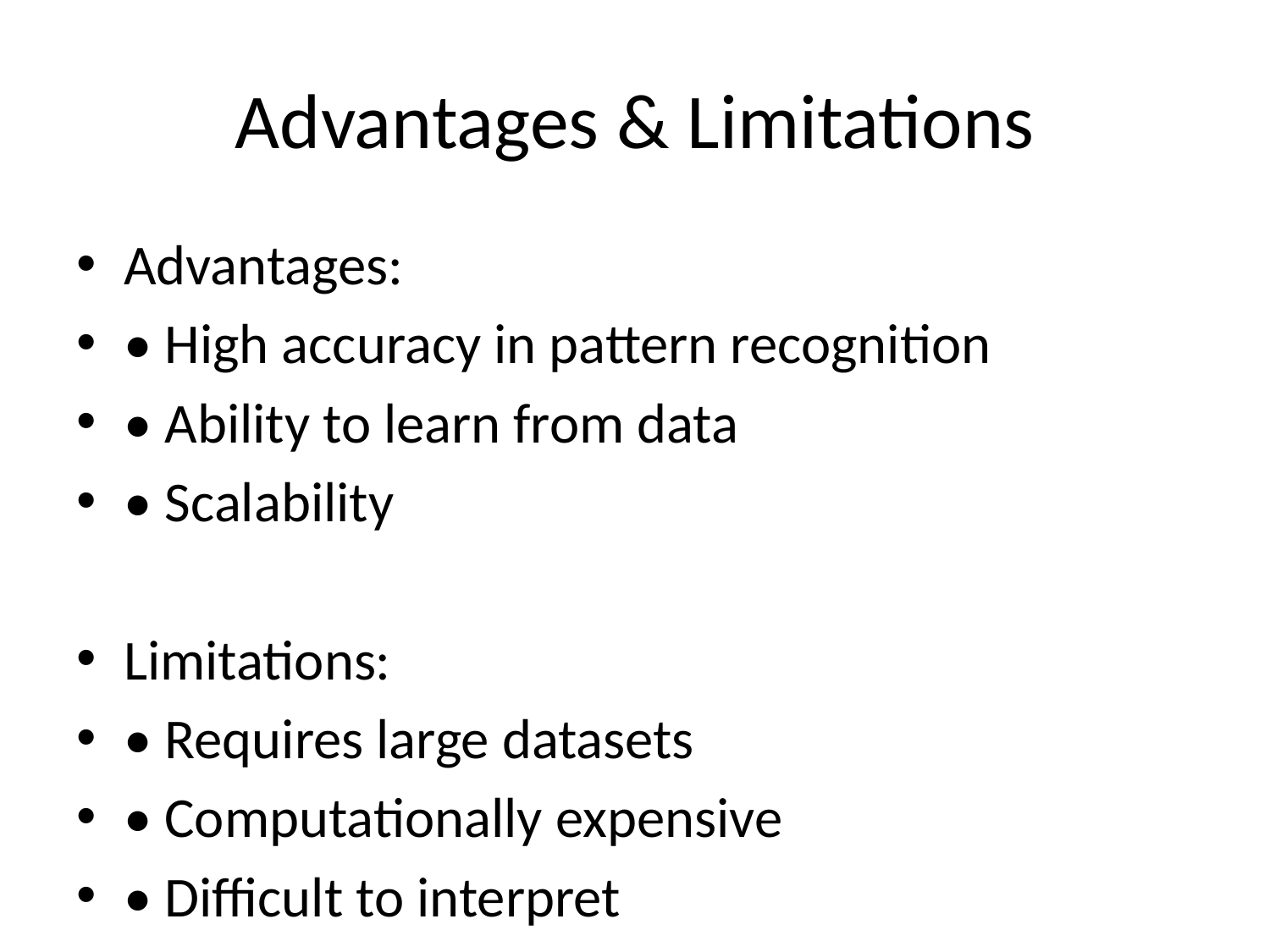

# Advantages & Limitations
Advantages:
• High accuracy in pattern recognition
• Ability to learn from data
• Scalability

Limitations:
• Requires large datasets
• Computationally expensive
• Difficult to interpret